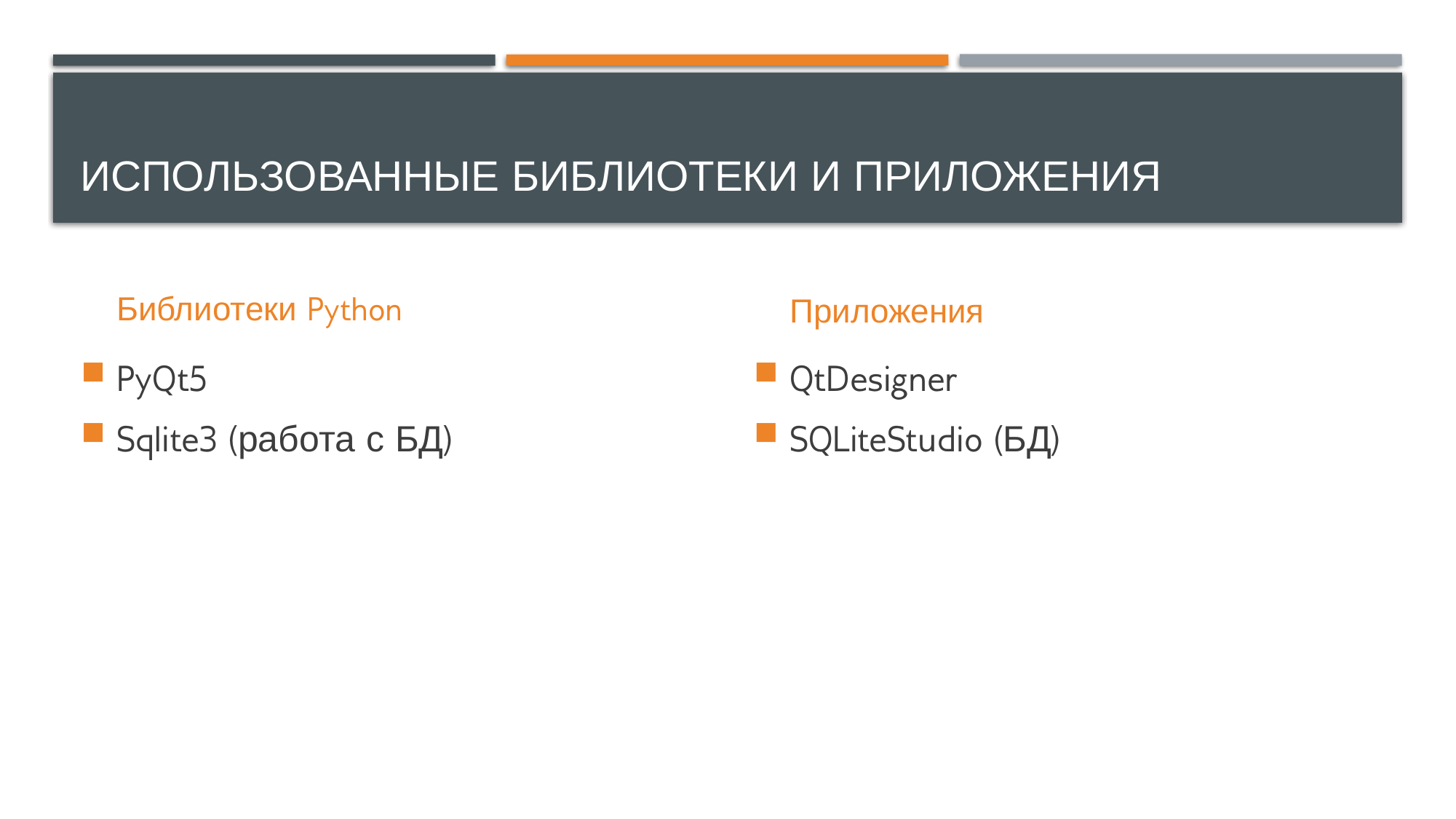

# Использованные Библиотеки и приложения
Библиотеки Python
Приложения
PyQt5
Sqlite3 (работа с БД)

QtDesigner
SQLiteStudio (БД)